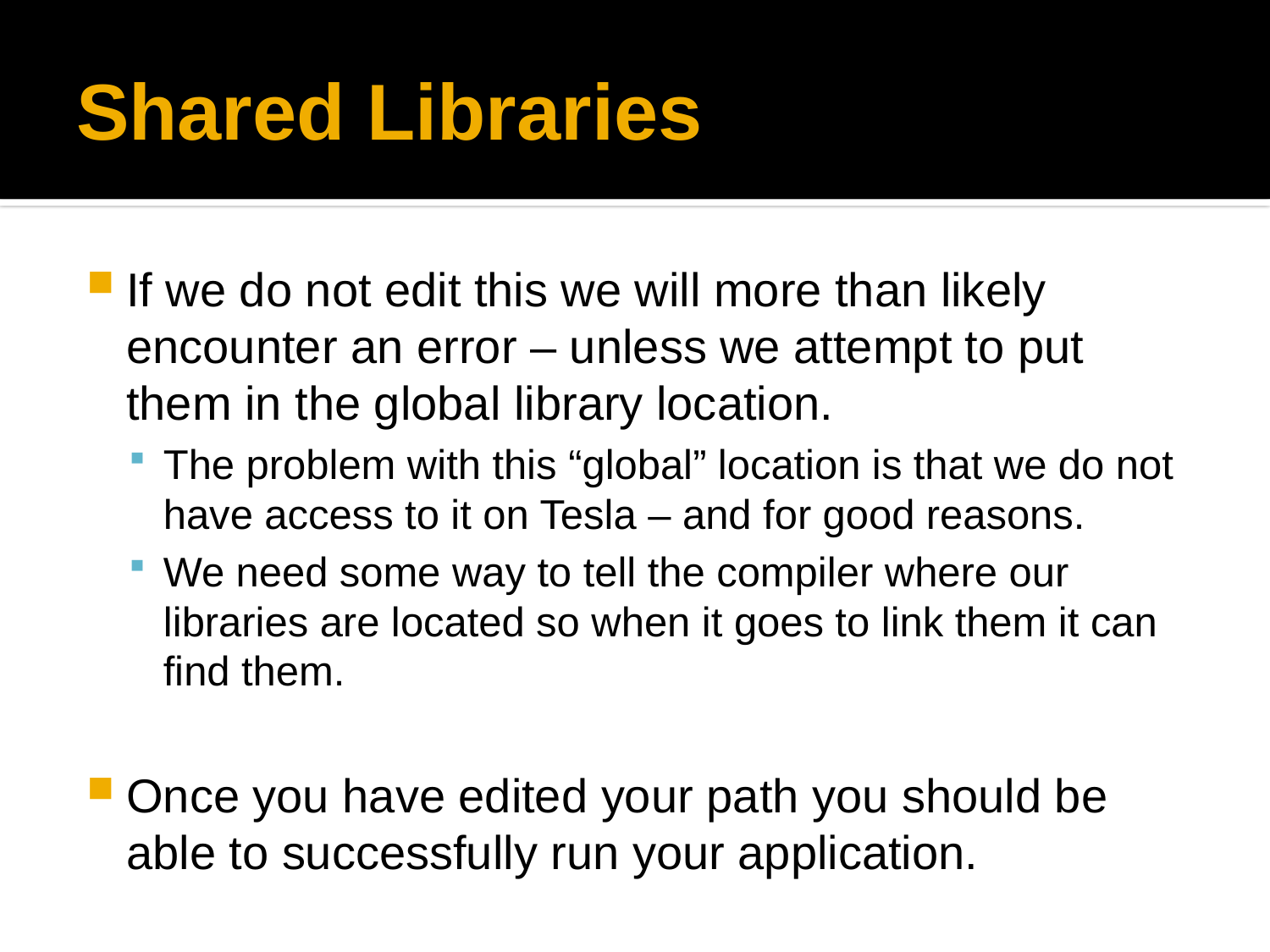

# Shared Libraries
If we do not edit this we will more than likely encounter an error – unless we attempt to put them in the global library location.
The problem with this “global” location is that we do not have access to it on Tesla – and for good reasons.
We need some way to tell the compiler where our libraries are located so when it goes to link them it can find them.

Once you have edited your path you should be able to successfully run your application.